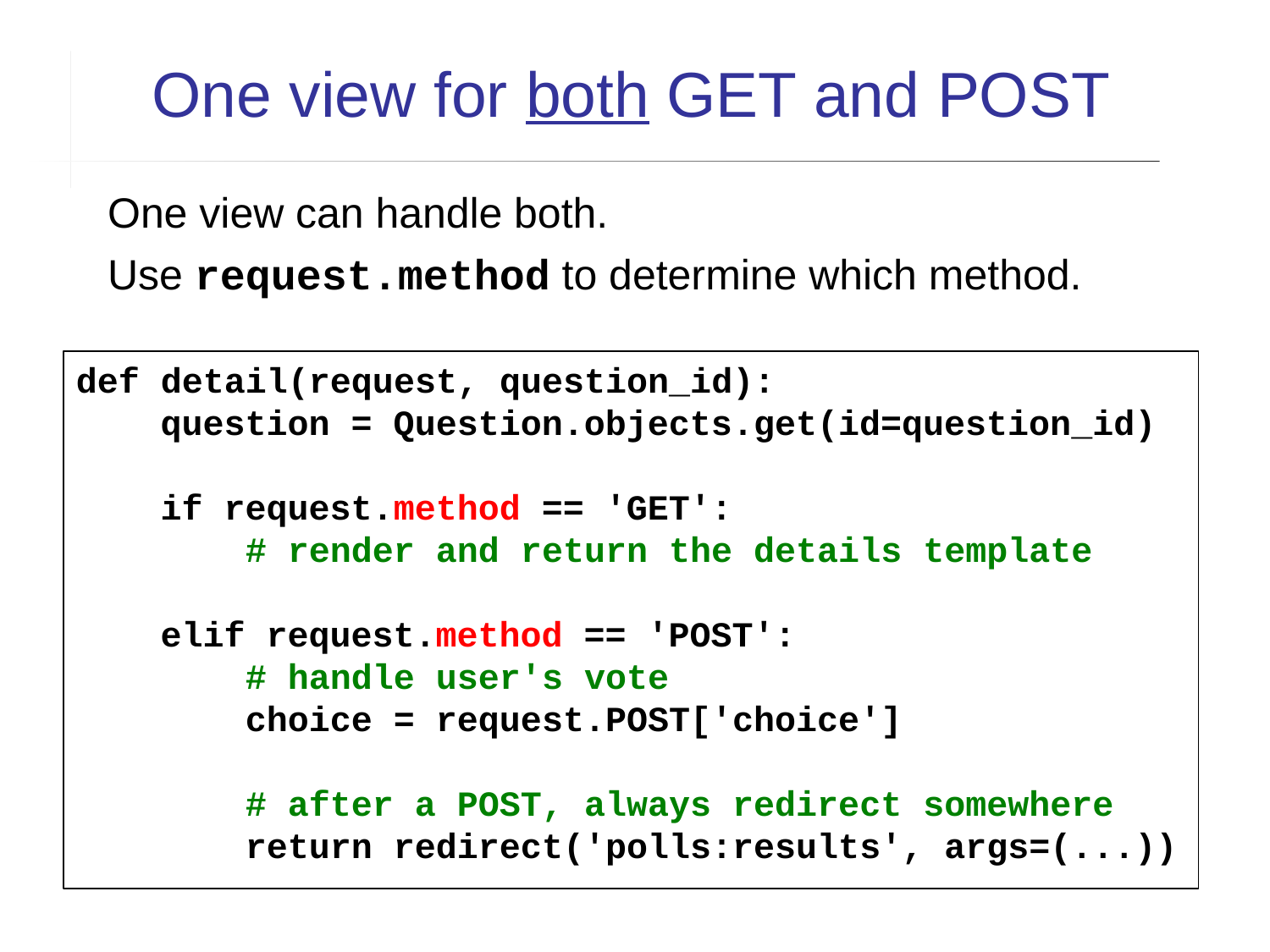

One view for both GET and POST
One view can handle both.
Use request.method to determine which method.
def detail(request, question_id):
    question = Question.objects.get(id=question_id)

    if request.method == 'GET':
        # render and return the details template

    elif request.method == 'POST':
        # handle user's vote
        choice = request.POST['choice']

        # after a POST, always redirect somewhere
        return redirect('polls:results', args=(...))